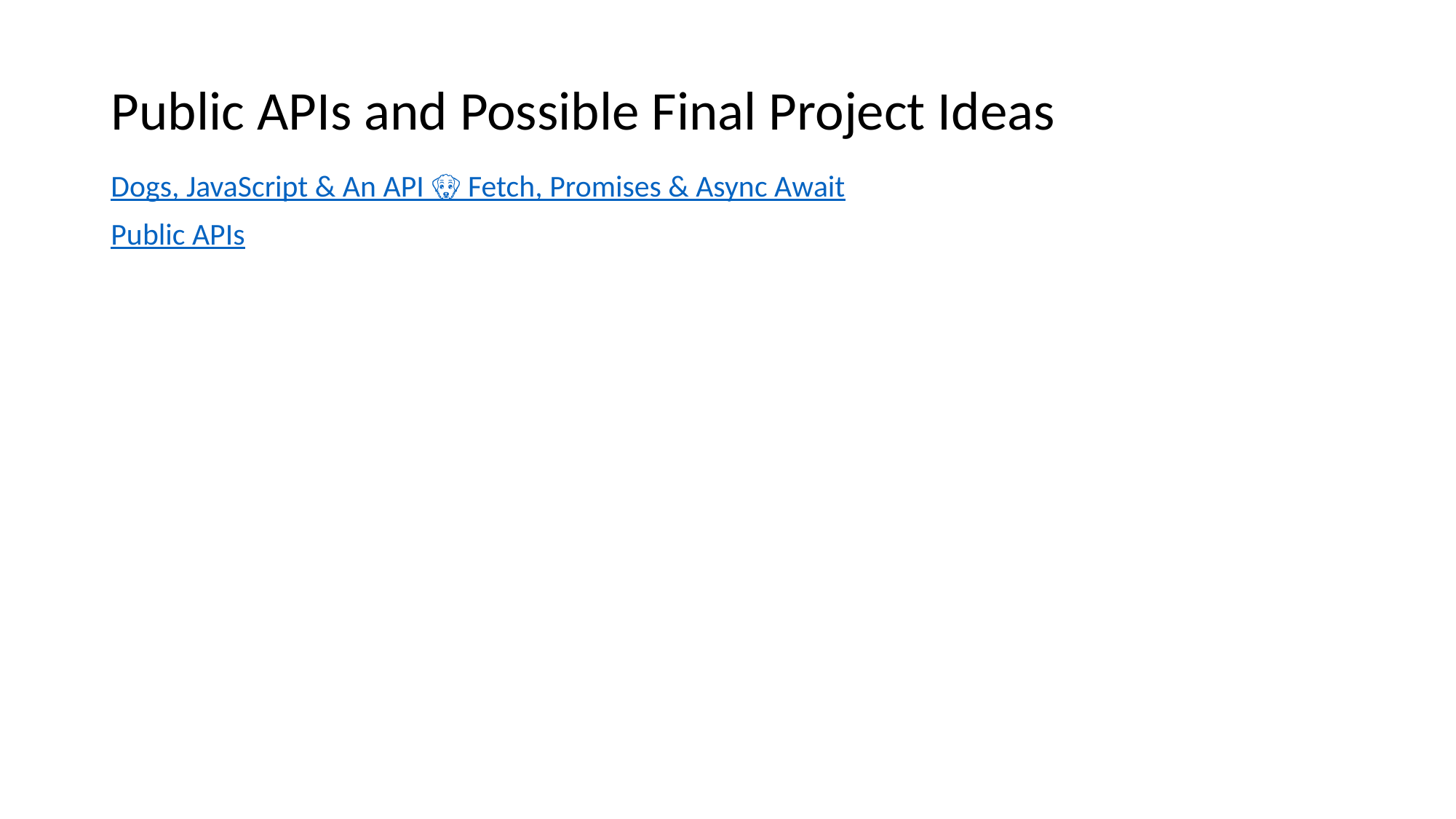

# Public APIs and Possible Final Project Ideas
Dogs, JavaScript & An API 🐶 Fetch, Promises & Async Await
Public APIs